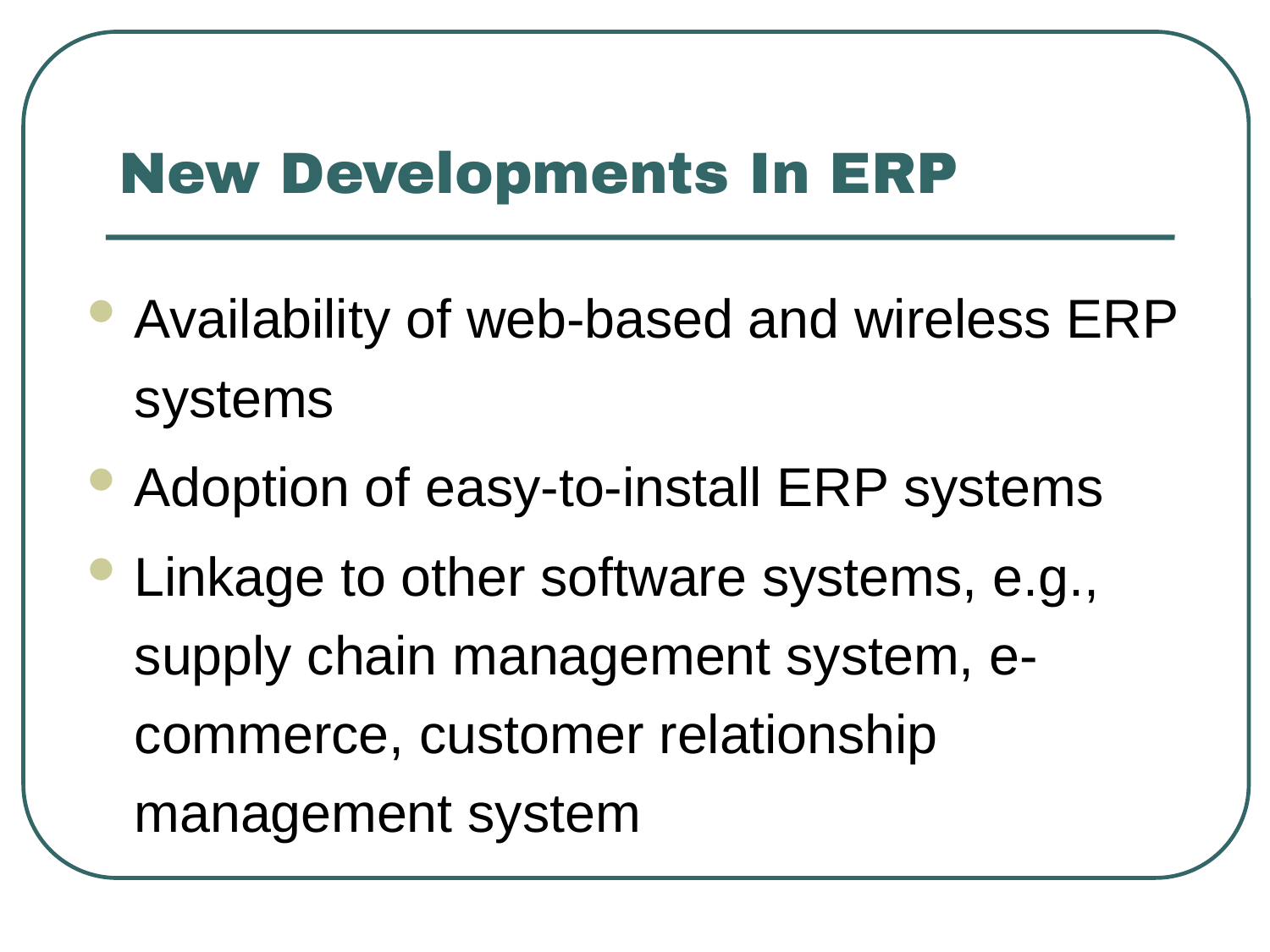

# New Developments In ERP
Availability of web-based and wireless ERP systems
Adoption of easy-to-install ERP systems
Linkage to other software systems, e.g., supply chain management system, e-commerce, customer relationship management system